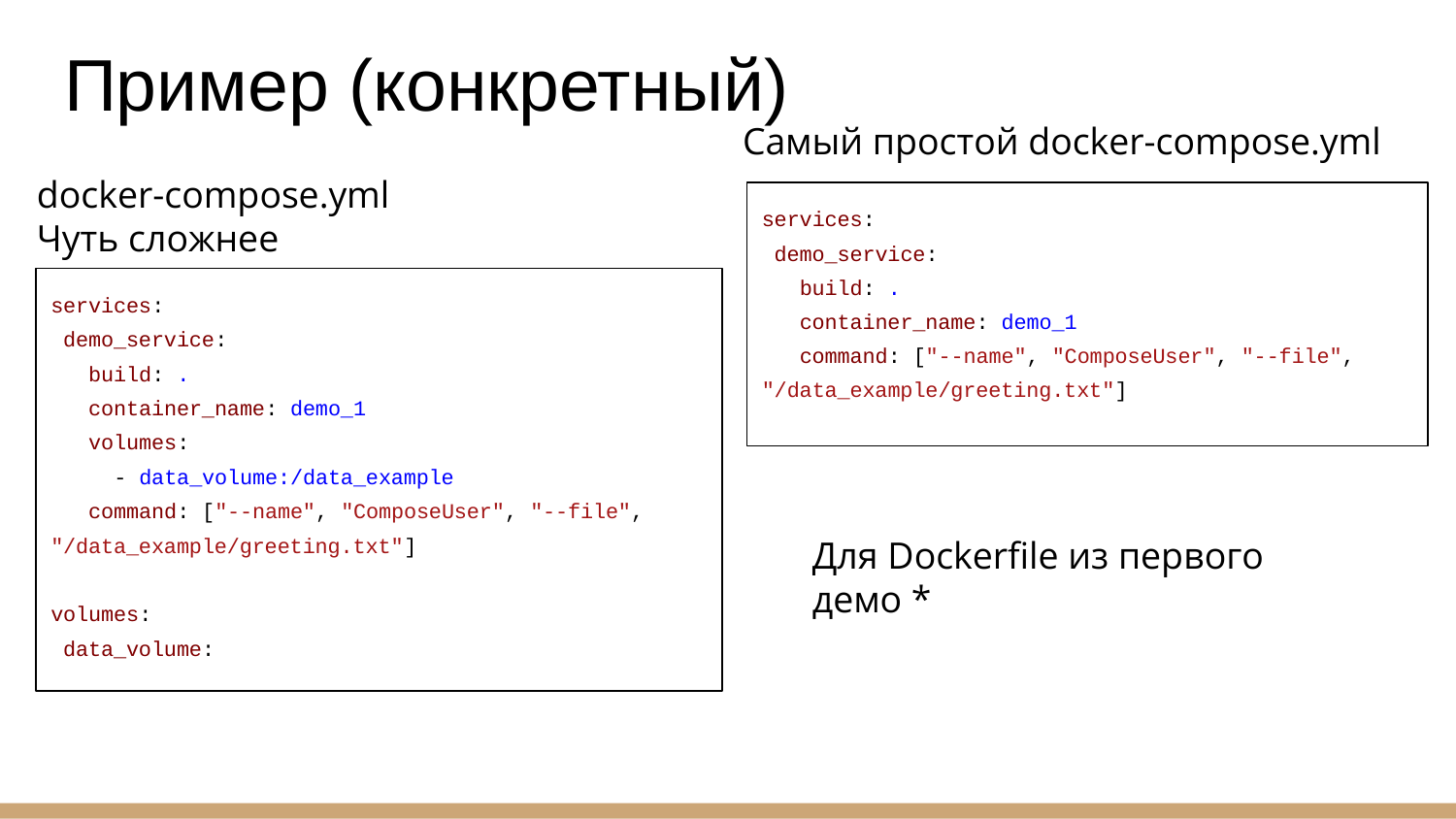

# Пример (конкретный)
Самый простой docker-compose.yml
docker-compose.yml
Чуть сложнее
services:
 demo_service:
   build: .
   container_name: demo_1
   command: ["--name", "ComposeUser", "--file", "/data_example/greeting.txt"]

services:
 demo_service:
   build: .
   container_name: demo_1
   volumes:
     - data_volume:/data_example
   command: ["--name", "ComposeUser", "--file", "/data_example/greeting.txt"]

volumes:
 data_volume:

Для Dockerfile из первого демо *